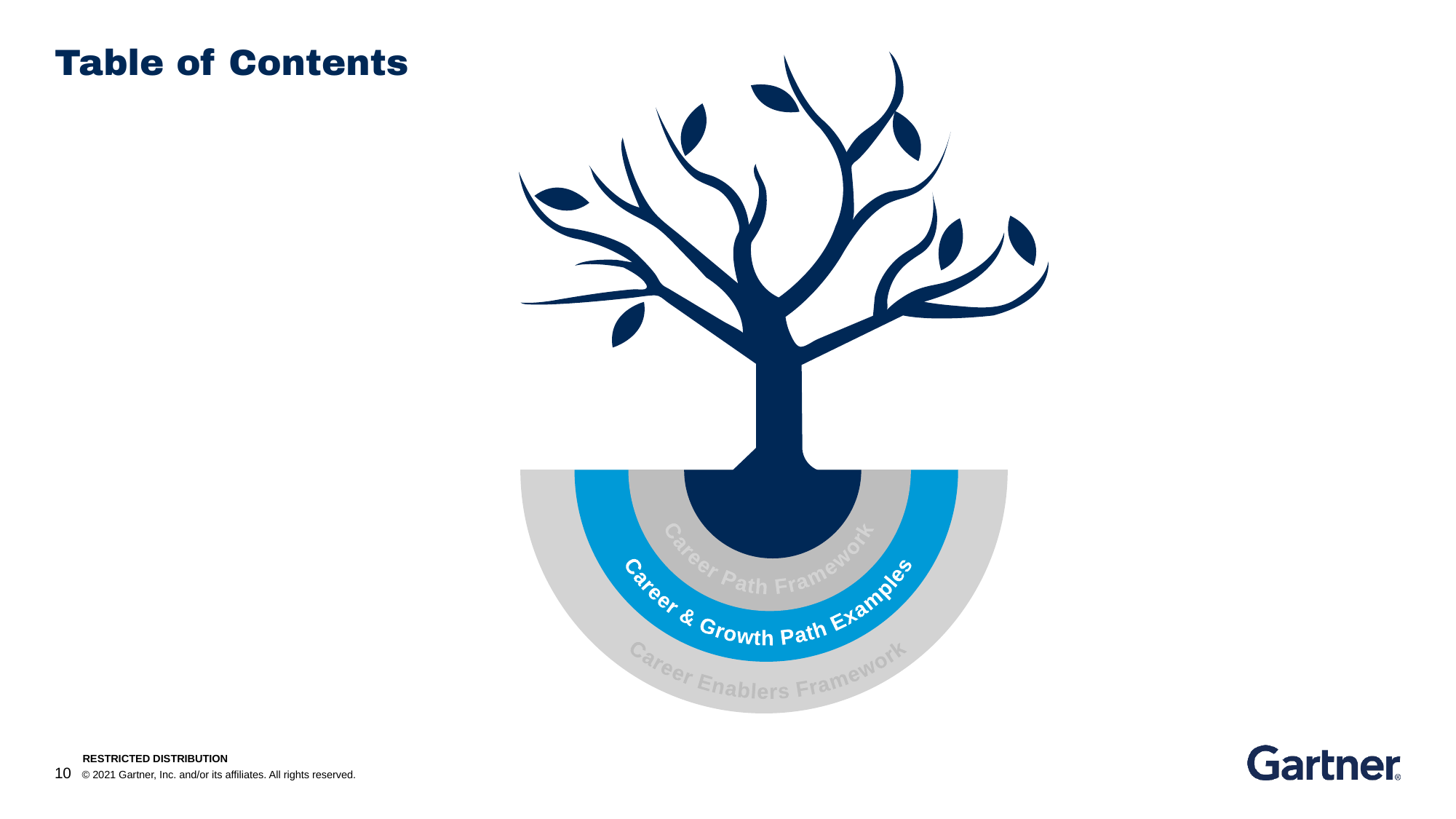

# Table of Contents

Career Enablers Framework
Career & Growth Path Examples
Career Path Framework